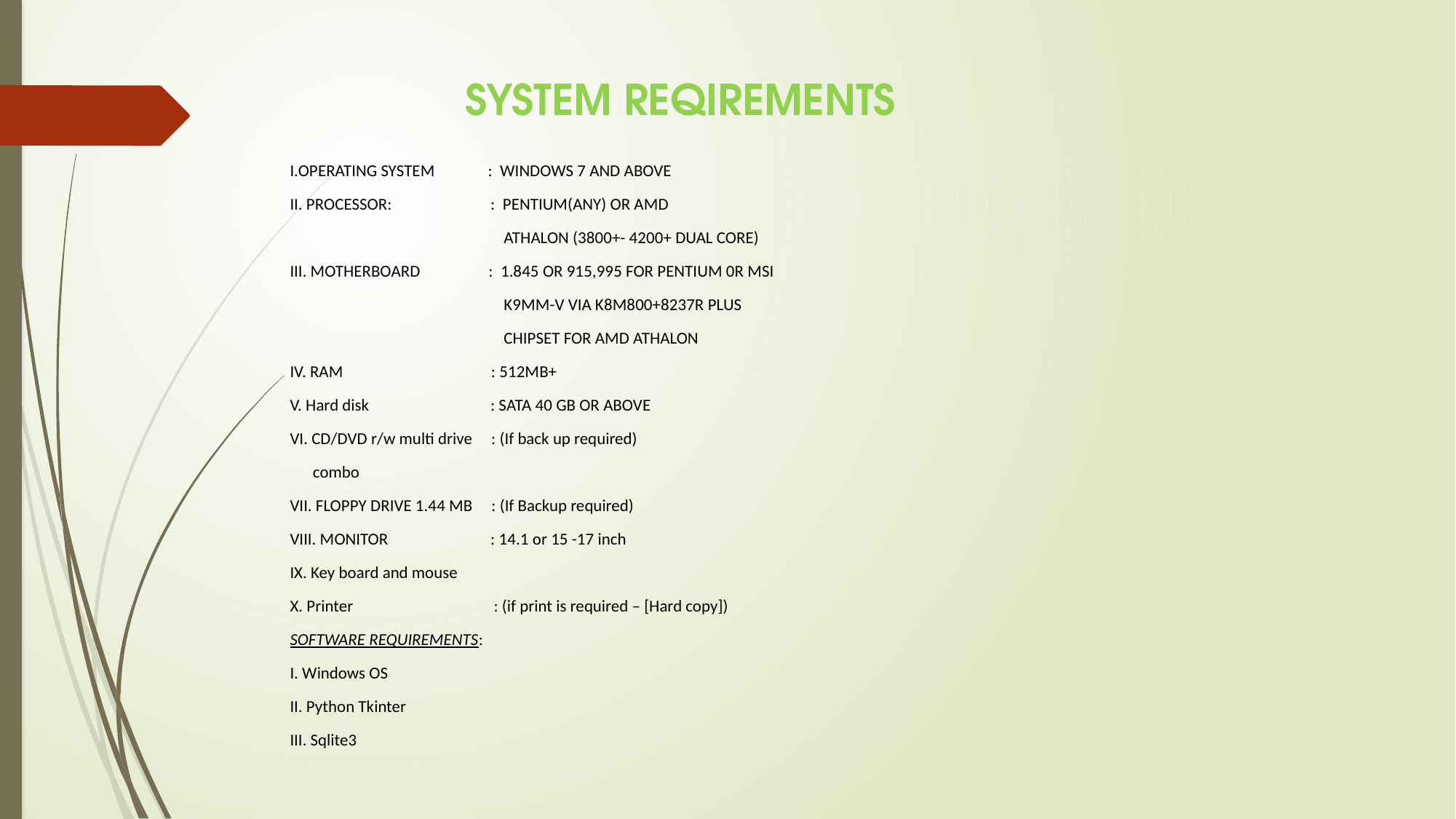

SYSTEM REQIREMENTS
I.OPERATING SYSTEM              :  WINDOWS 7 AND ABOVE
II. PROCESSOR:                          :  PENTIUM(ANY) OR AMD
                                                        ATHALON (3800+- 4200+ DUAL CORE)
III. MOTHERBOARD                  :  1.845 OR 915,995 FOR PENTIUM 0R MSI
                                                        K9MM-V VIA K8M800+8237R PLUS
                                                        CHIPSET FOR AMD ATHALON
IV. RAM                                       : 512MB+
V. Hard disk                                : SATA 40 GB OR ABOVE
VI. CD/DVD r/w multi drive     : (If back up required)
      combo
VII. FLOPPY DRIVE 1.44 MB     : (If Backup required)
VIII. MONITOR                           : 14.1 or 15 -17 inch
IX. Key board and mouse
X. Printer                                     : (if print is required – [Hard copy])
SOFTWARE REQUIREMENTS:
I. Windows OS
II. Python Tkinter
III. Sqlite3